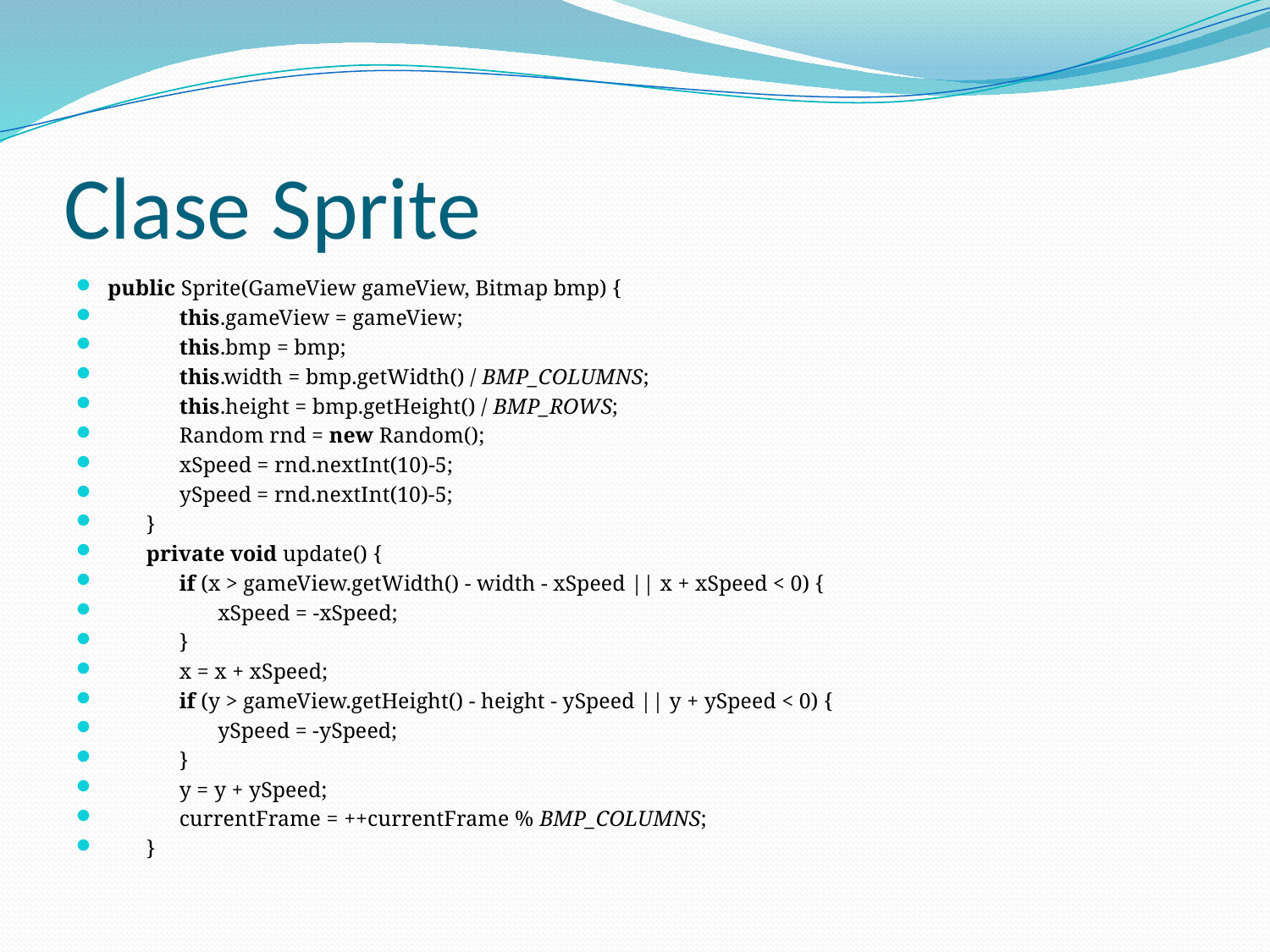

# Clase Sprite
public Sprite(GameView gameView, Bitmap bmp) {
             this.gameView = gameView;
             this.bmp = bmp;
             this.width = bmp.getWidth() / BMP_COLUMNS;
             this.height = bmp.getHeight() / BMP_ROWS;
             Random rnd = new Random();
             xSpeed = rnd.nextInt(10)-5;
             ySpeed = rnd.nextInt(10)-5;
       }
       private void update() {
             if (x > gameView.getWidth() - width - xSpeed || x + xSpeed < 0) {
                    xSpeed = -xSpeed;
             }
             x = x + xSpeed;
             if (y > gameView.getHeight() - height - ySpeed || y + ySpeed < 0) {
                    ySpeed = -ySpeed;
             }
             y = y + ySpeed;
             currentFrame = ++currentFrame % BMP_COLUMNS;
       }